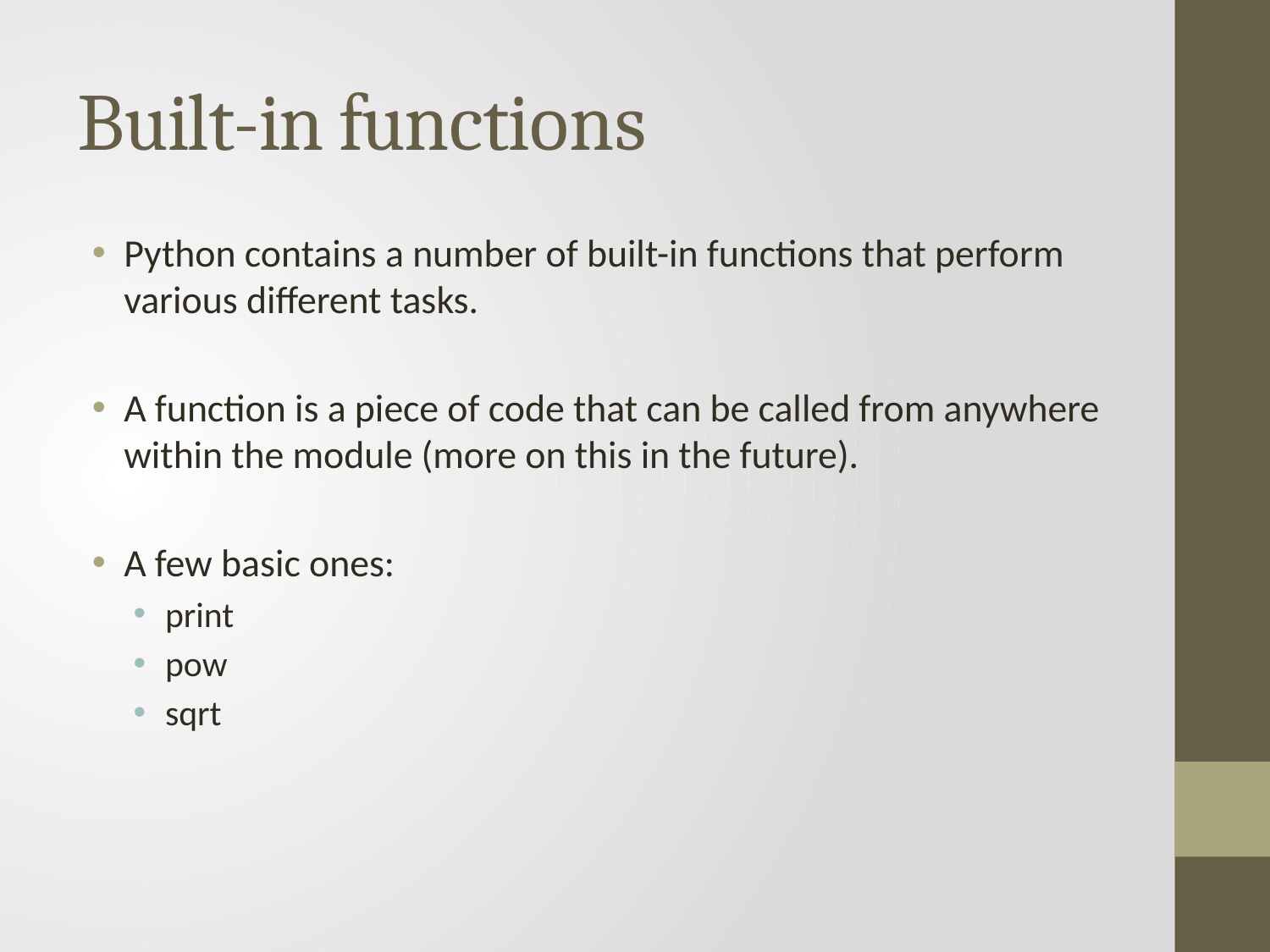

# Built-in functions
Python contains a number of built-in functions that perform various different tasks.

A function is a piece of code that can be called from anywhere within the module (more on this in the future).

A few basic ones:
print
pow
sqrt